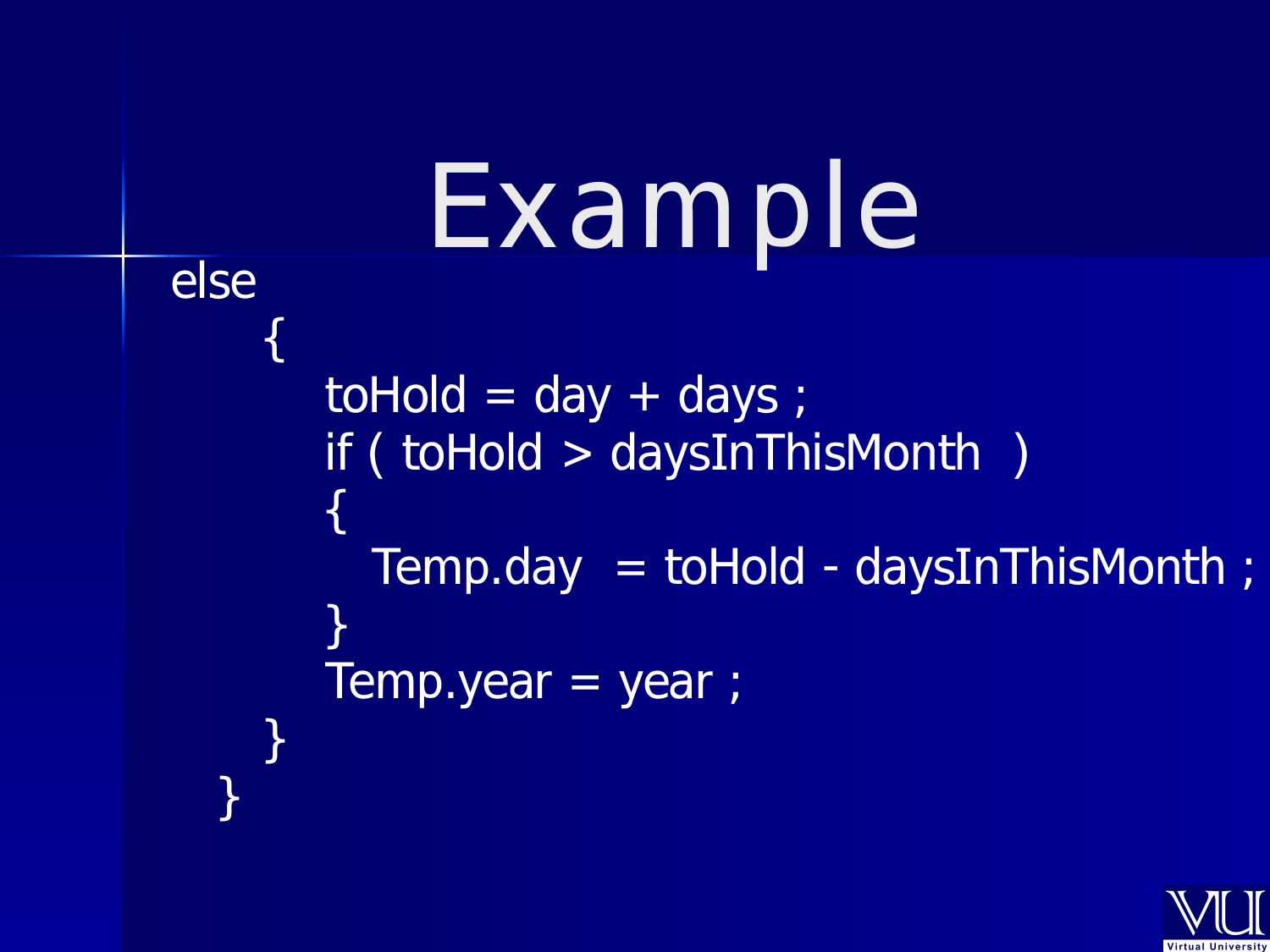

# Example
else
      {
          toHold = day + days ;
          if ( toHold > daysInThisMonth  )
          {
             Temp.day  = toHold - daysInThisMonth ;
          }
          Temp.year = year ;
      }
   }